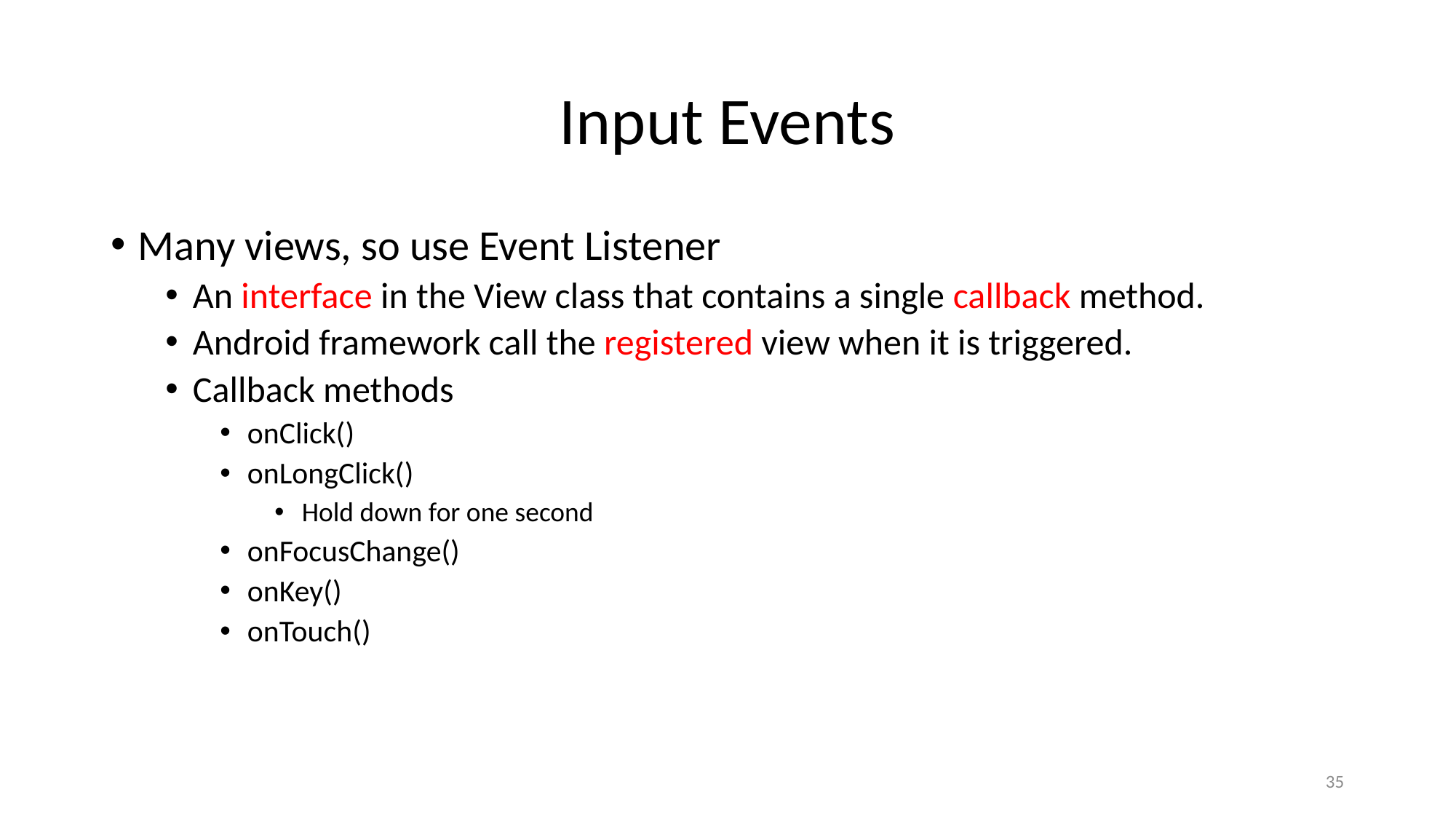

# Input Events
Many views, so use Event Listener
An interface in the View class that contains a single callback method.
Android framework call the registered view when it is triggered.
Callback methods
onClick()
onLongClick()
Hold down for one second
onFocusChange()
onKey()
onTouch()
35